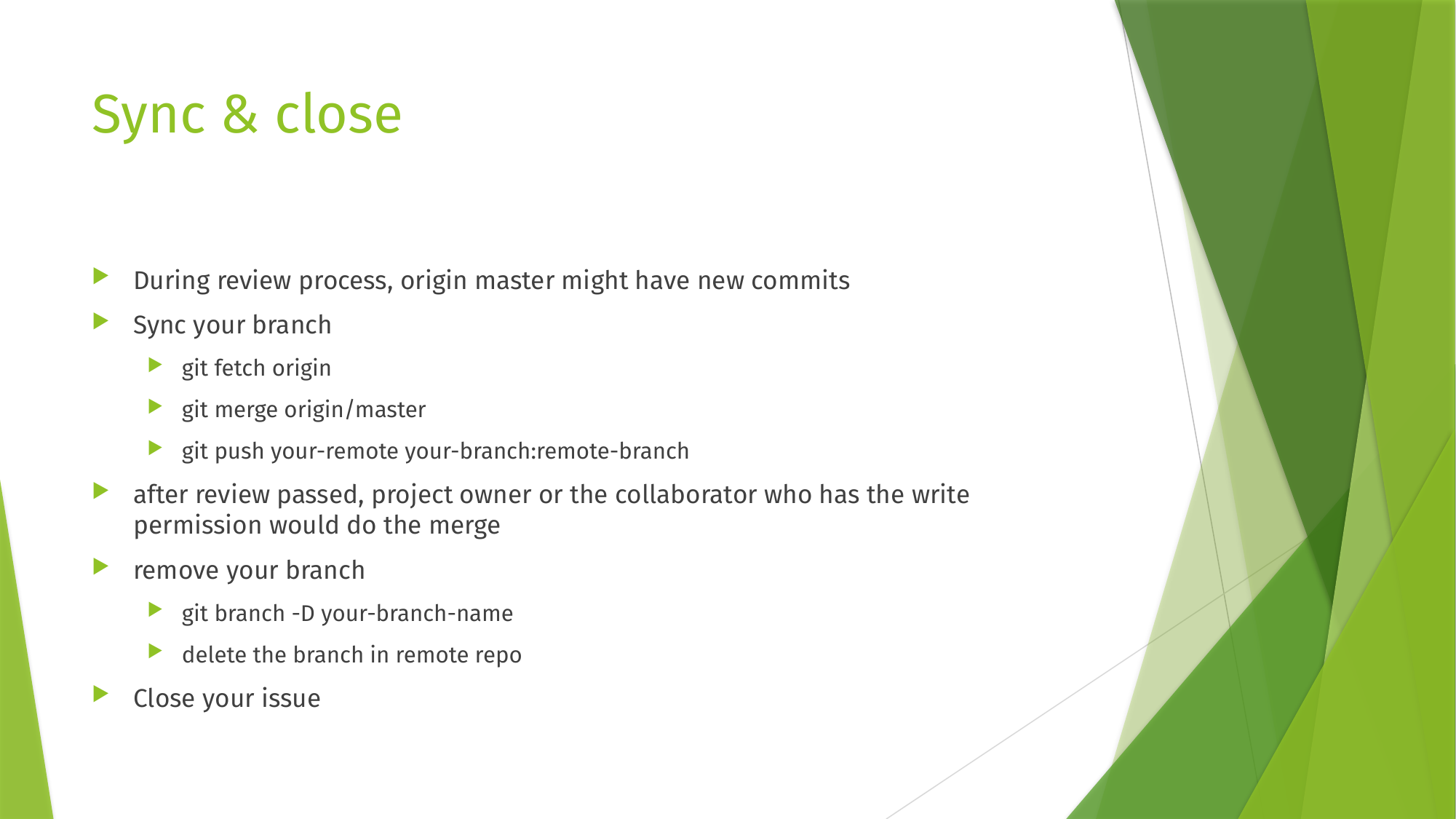

# Sync & close
During review process, origin master might have new commits
Sync your branch
git fetch origin
git merge origin/master
git push your-remote your-branch:remote-branch
after review passed, project owner or the collaborator who has the write permission would do the merge
remove your branch
git branch -D your-branch-name
delete the branch in remote repo
Close your issue